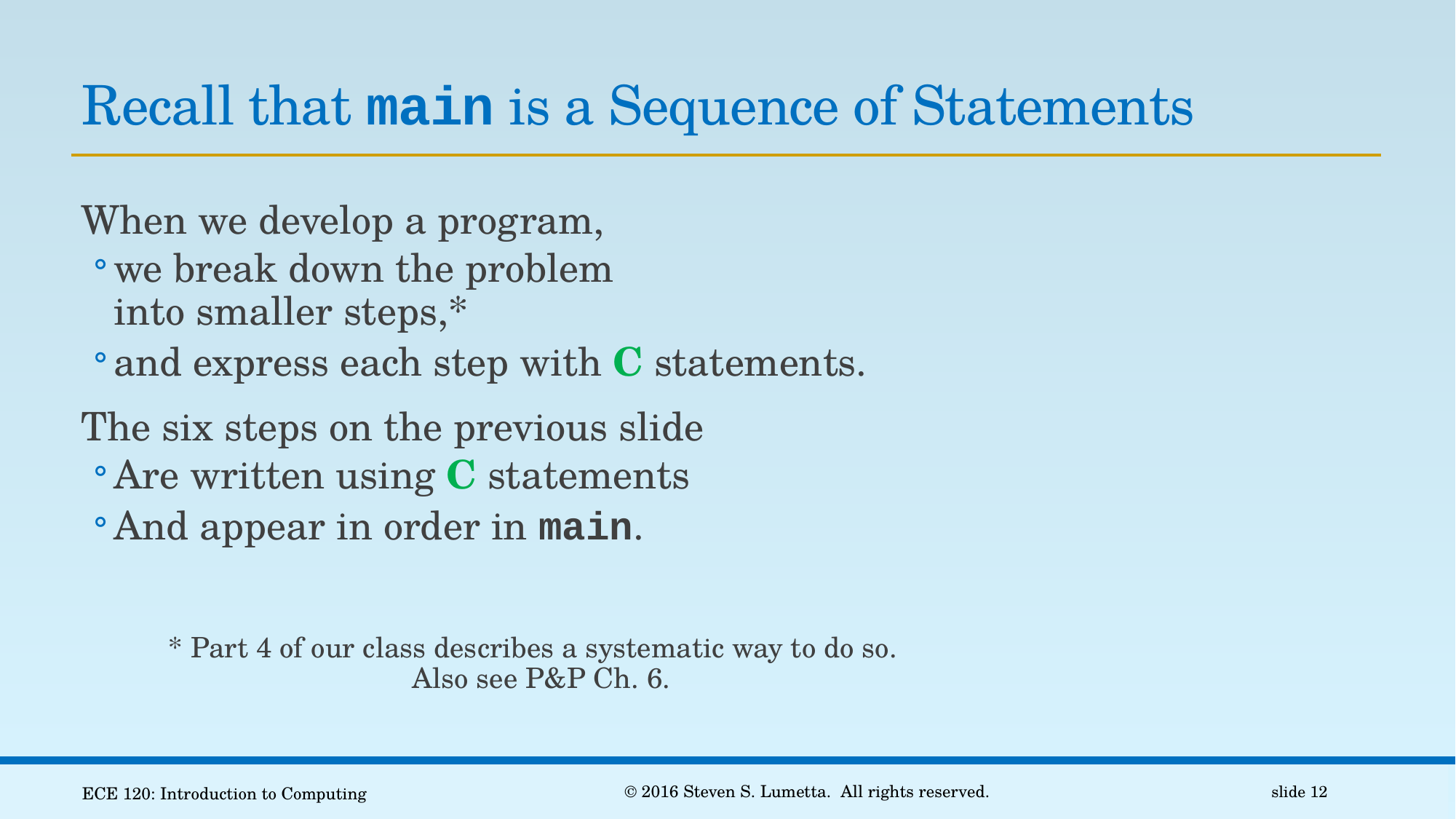

# Recall that main is a Sequence of Statements
When we develop a program,
we break down the problem
into smaller steps,*
and express each step with C statements.
The six steps on the previous slide
Are written using C statements
And appear in order in main.

* Part 4 of our class describes a systematic way to do so.
Also see P&P Ch. 6.
ECE 120: Introduction to Computing
© 2016 Steven S. Lumetta.  All rights reserved.
slide 12